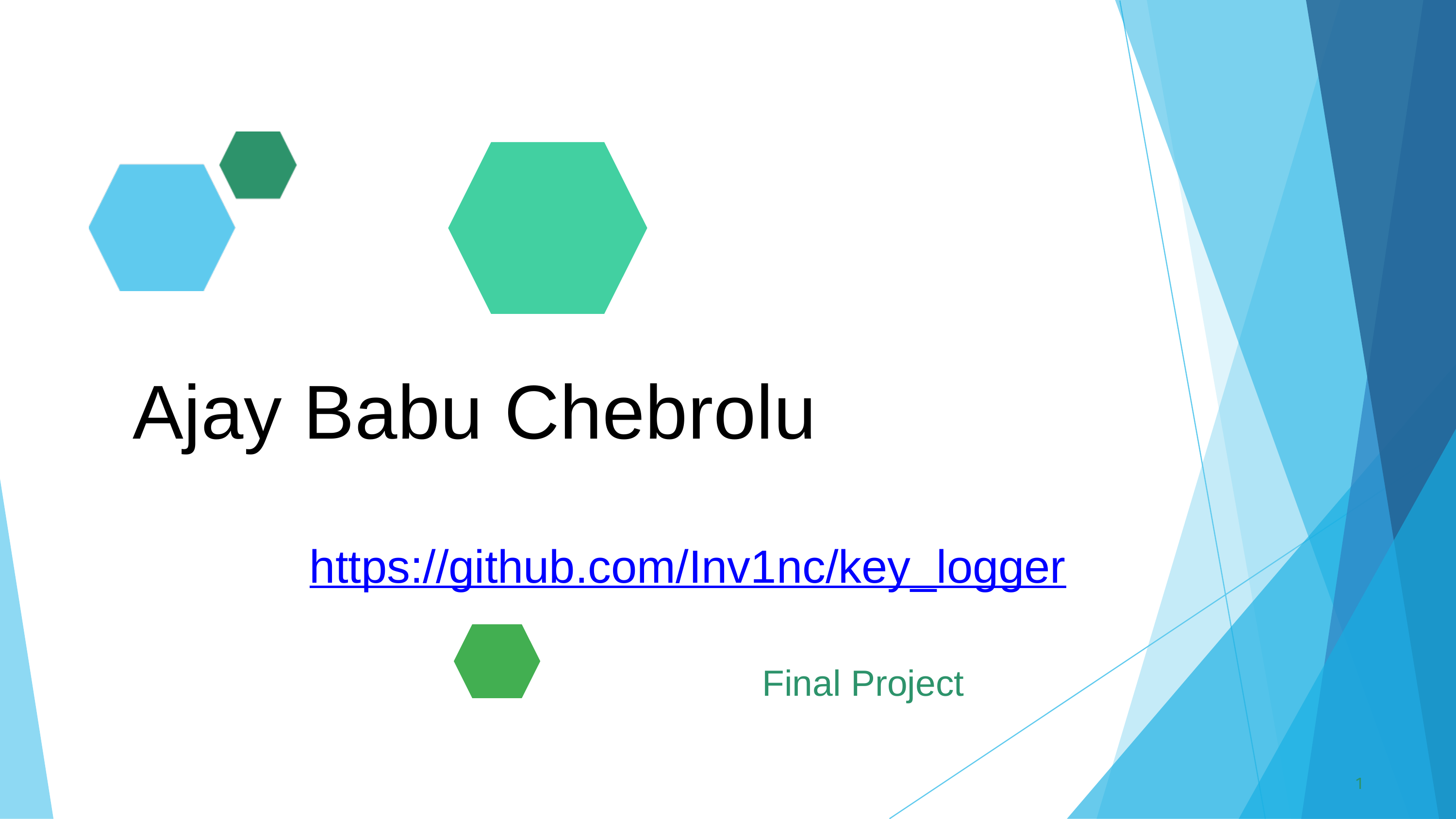

Ajay Babu Chebrolu

https://github.com/Inv1nc/key_logger

Final Project
1